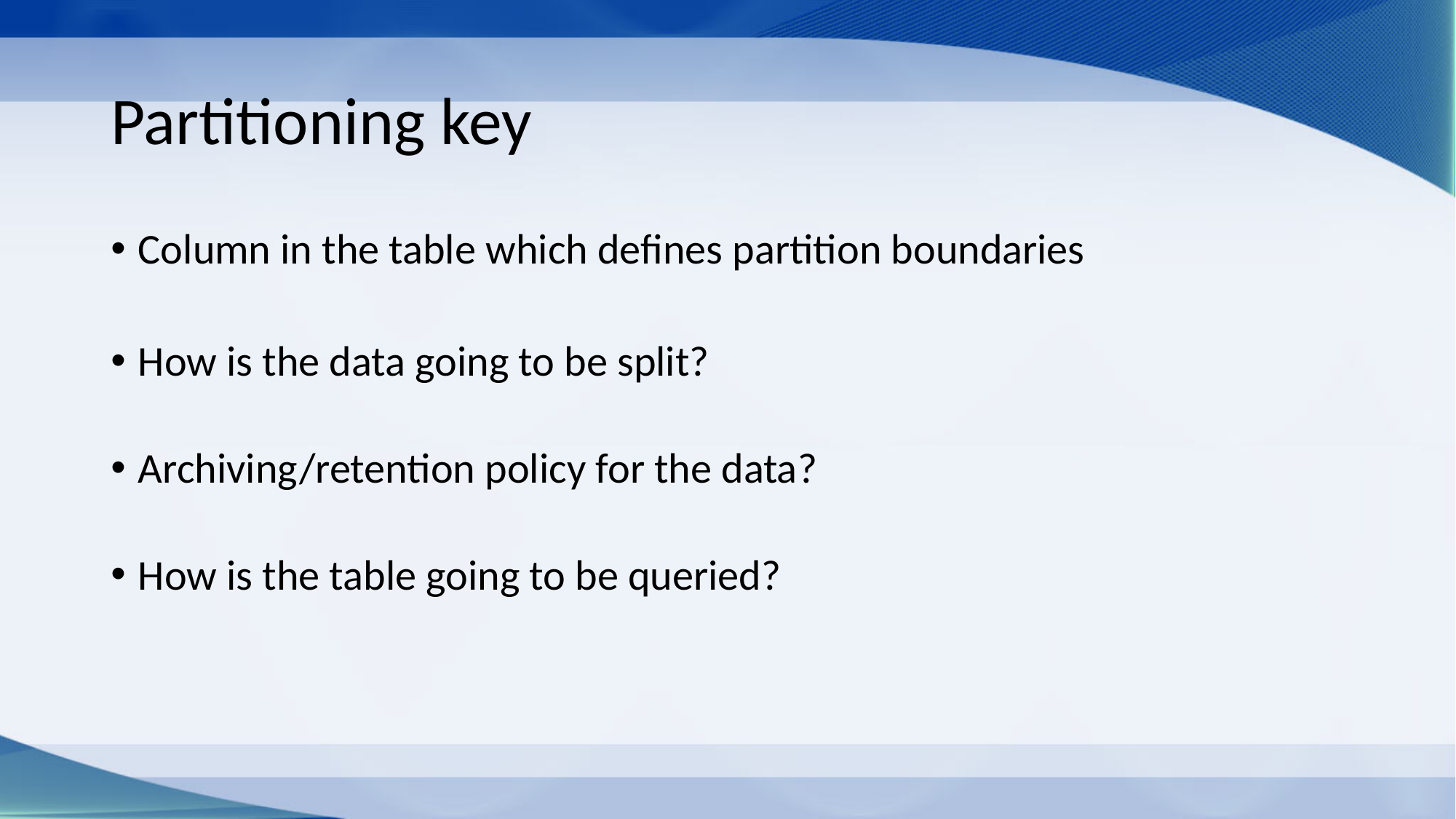

# Partitioning key
Column in the table which defines partition boundaries
How is the data going to be split?
Archiving/retention policy for the data?
How is the table going to be queried?